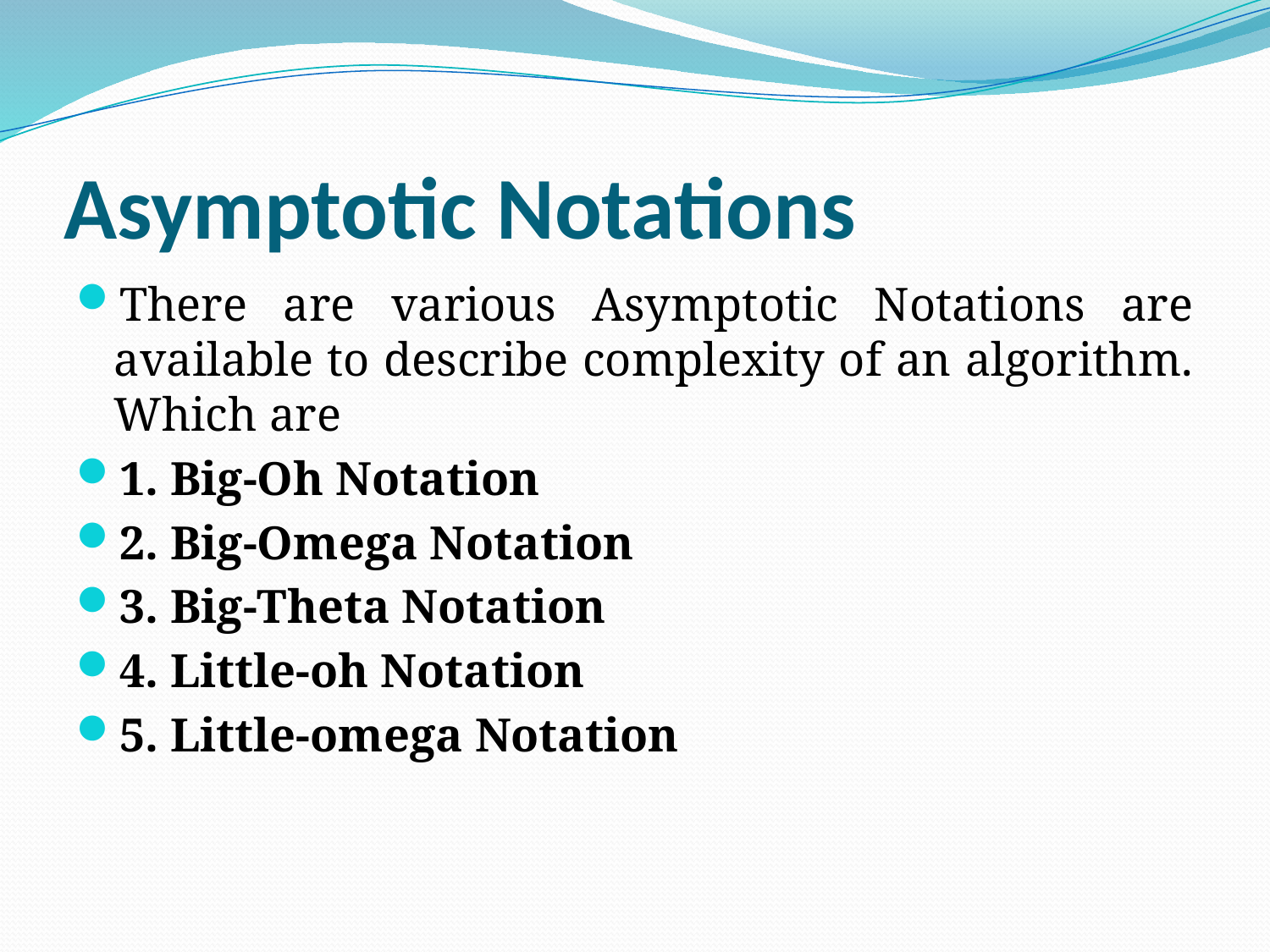

# Asymptotic Notations
There are various Asymptotic Notations are available to describe complexity of an algorithm. Which are
1. Big-Oh Notation
2. Big-Omega Notation
3. Big-Theta Notation
4. Little-oh Notation
5. Little-omega Notation